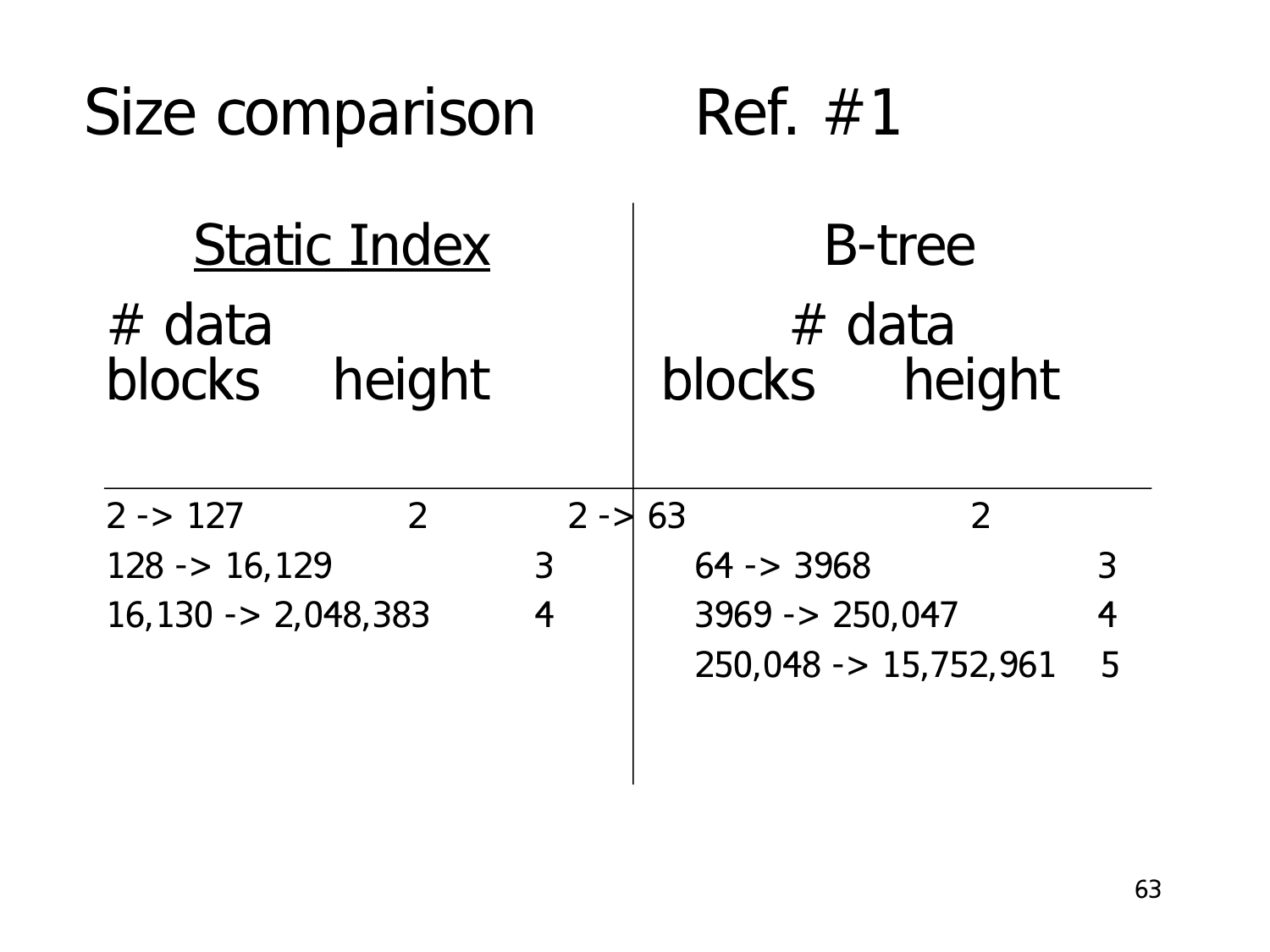

# Size comparison        Ref. #1
     Static Index                   B-tree
# data 				# data
blocks	   height      	blocks     height

2 -> 127		2	   2 -> 63		     2
128 -> 16,129 		3   	   64 -> 3968	     	     3
16,130 -> 2,048,383	4	   3969 -> 250,047    	     4
					   250,048 -> 15,752,961    5

63